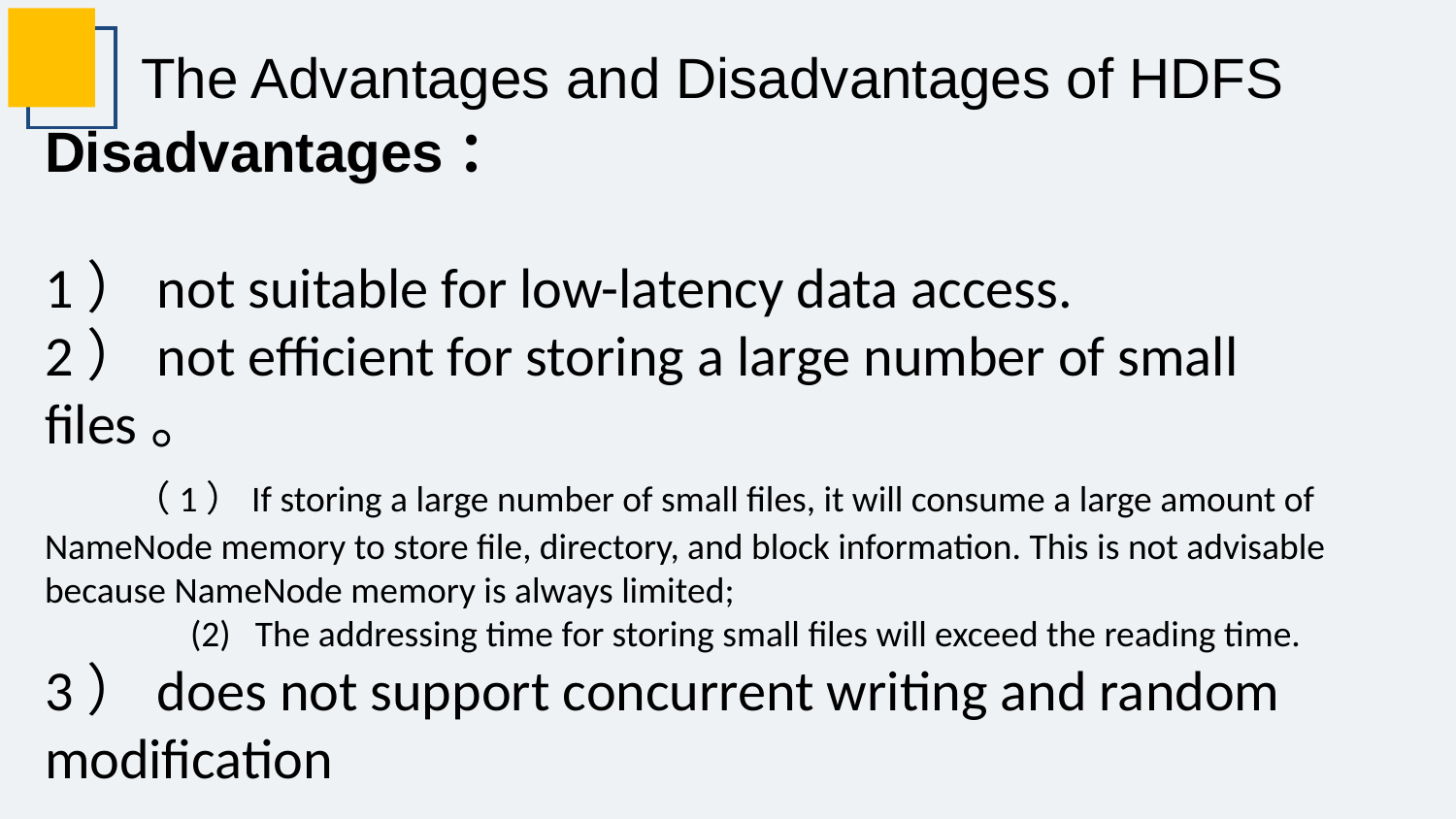

The Advantages and Disadvantages of HDFS
Disadvantages：

1）not suitable for low-latency data access.
2）not efficient for storing a large number of small files。
      （1）If storing a large number of small files, it will consume a large amount of NameNode memory to store file, directory, and block information. This is not advisable because NameNode memory is always limited;
	(2)   The addressing time for storing small files will exceed the reading time.
3）does not support concurrent writing and random modification